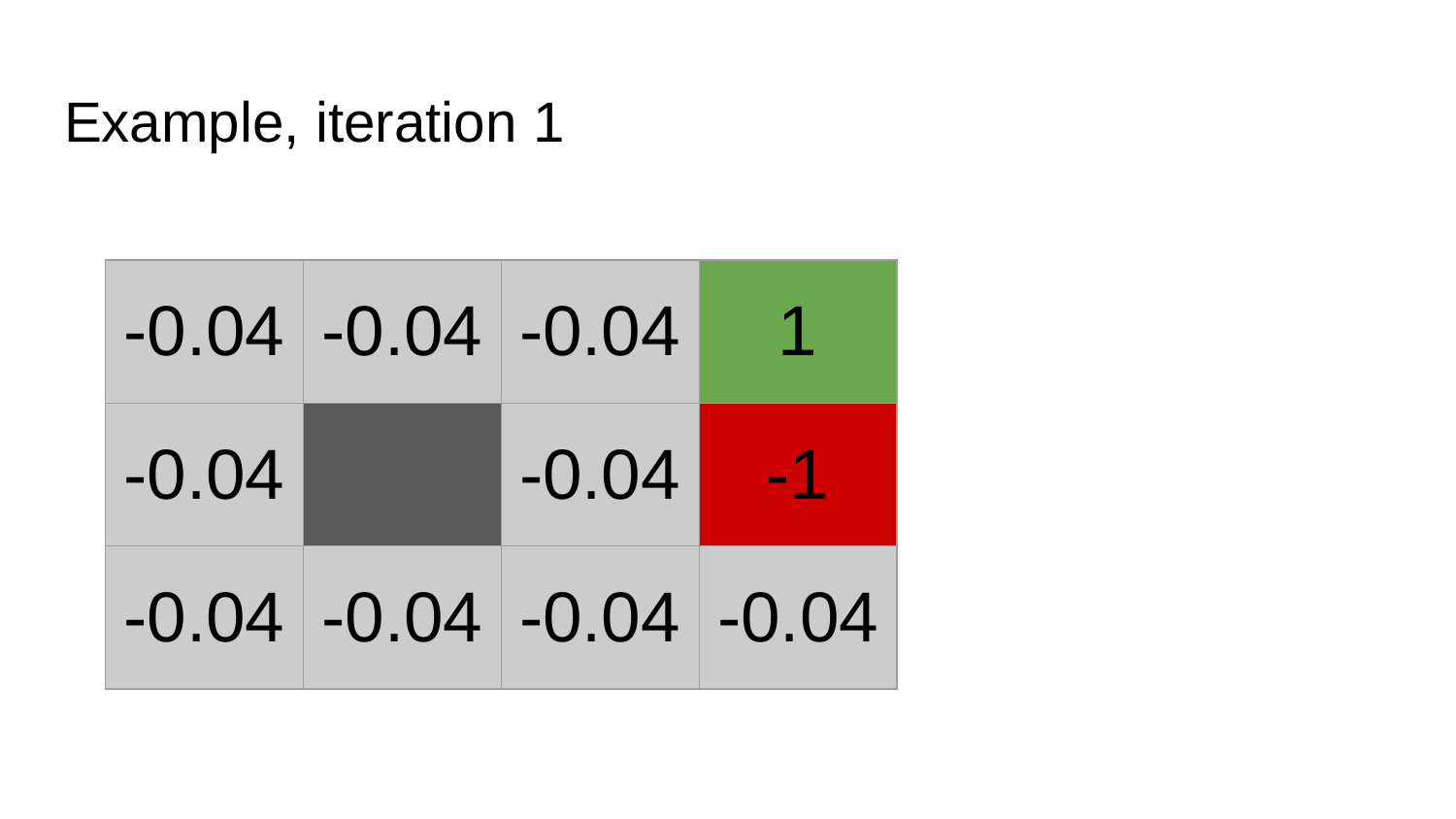

# Example, iteration 1

| -0.04 | -0.04 | -0.04 | 1 |
| --- | --- | --- | --- |
| -0.04 |  | -0.04 | -1 |
| -0.04 | -0.04 | -0.04 | -0.04 |